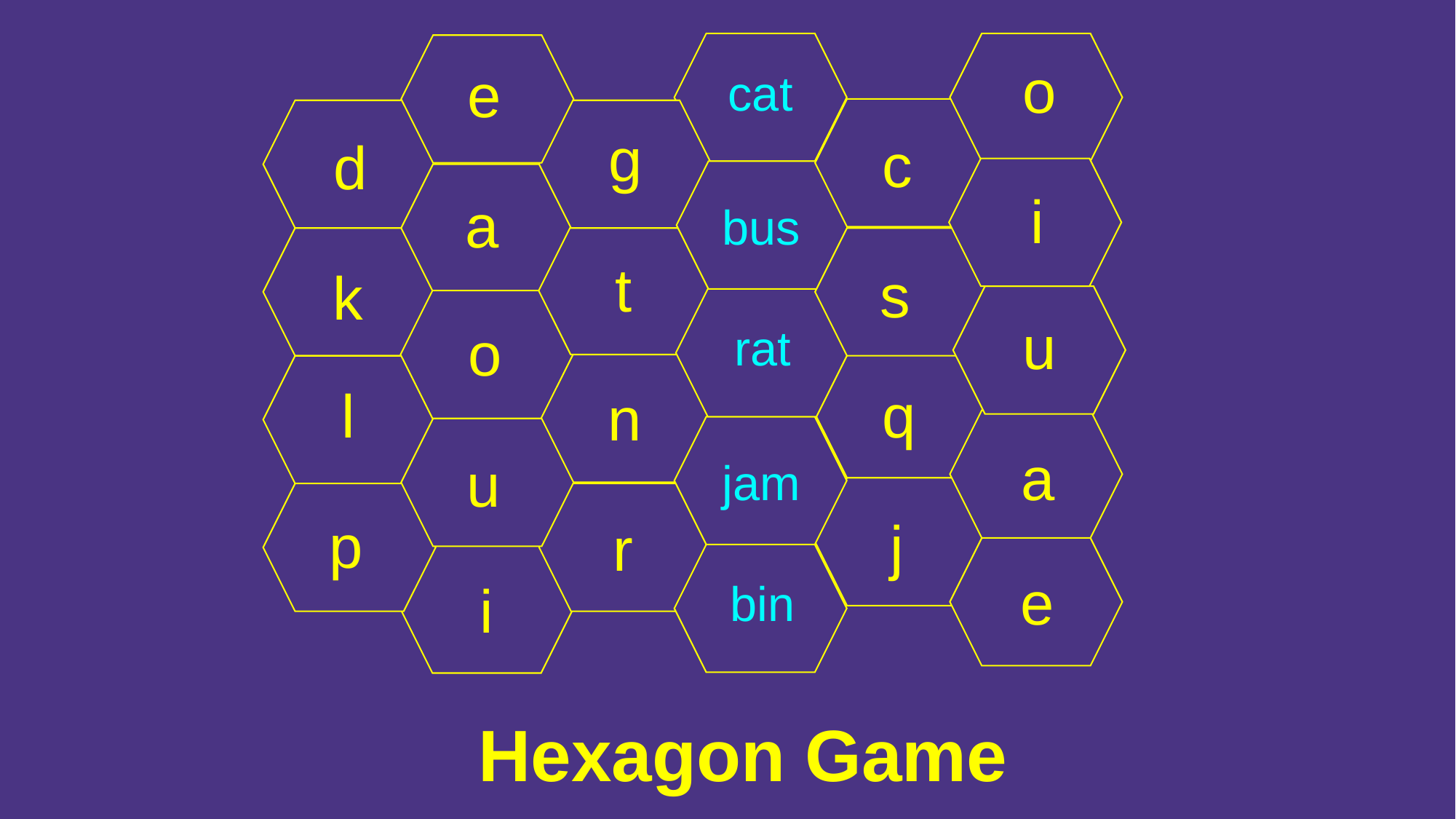

o
cat
e
g
c
d
i
a
bus
t
s
k
rat
u
o
l
q
n
a
jam
u
p
j
r
bin
e
i